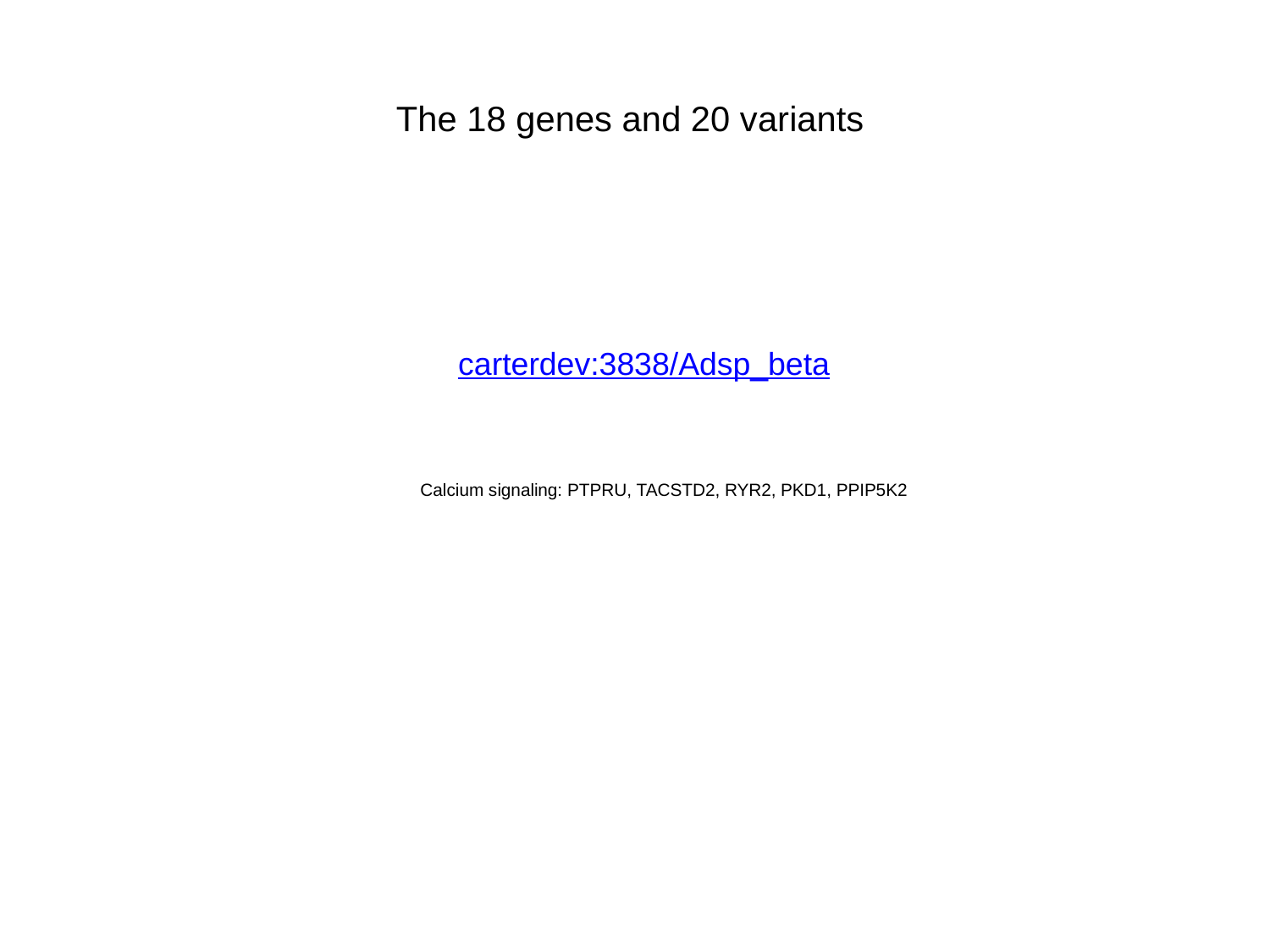

The 18 genes and 20 variants
carterdev:3838/Adsp_beta
Calcium signaling: PTPRU, TACSTD2, RYR2, PKD1, PPIP5K2